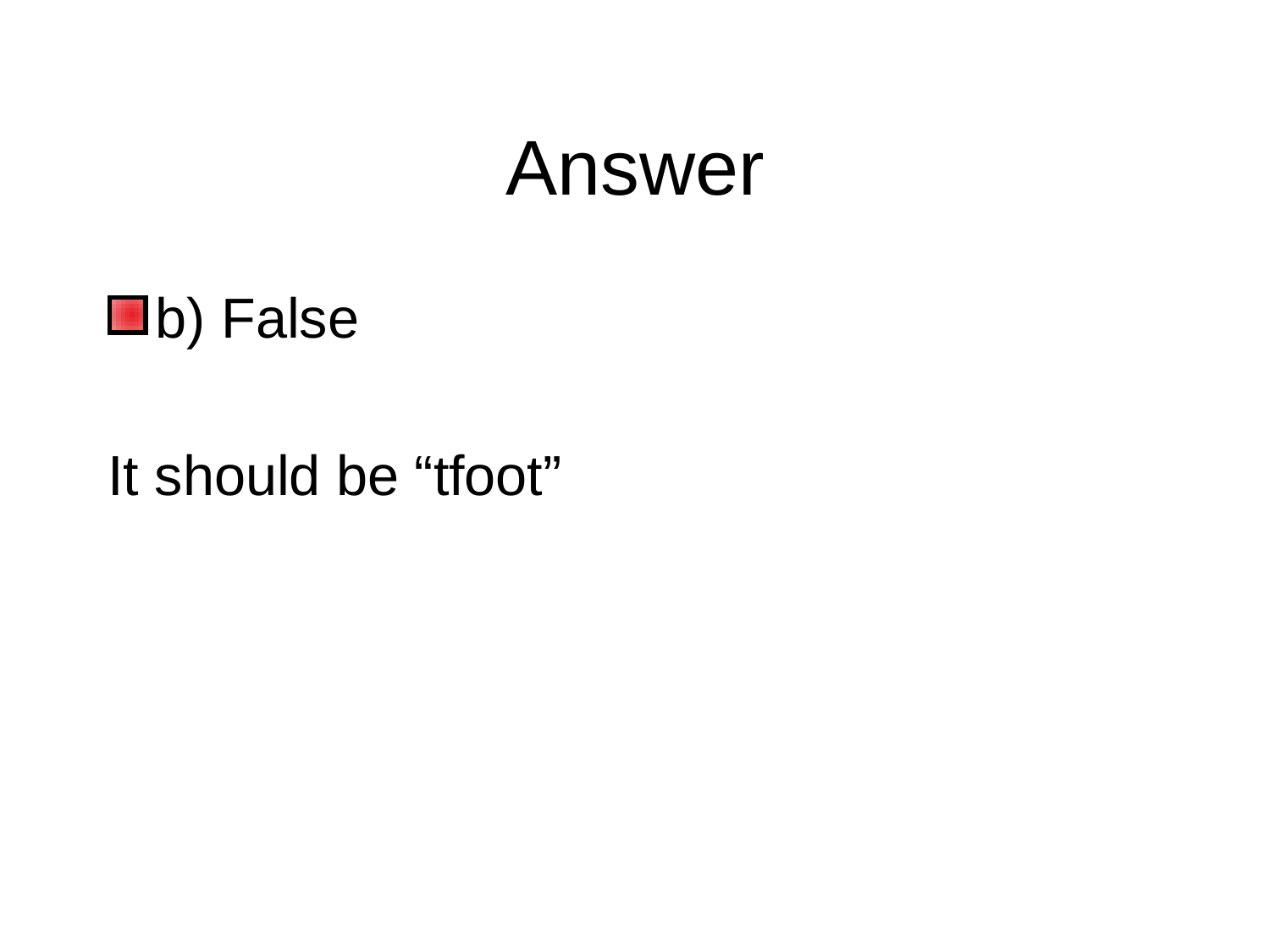

# Answer
b) False

It should be “tfoot”